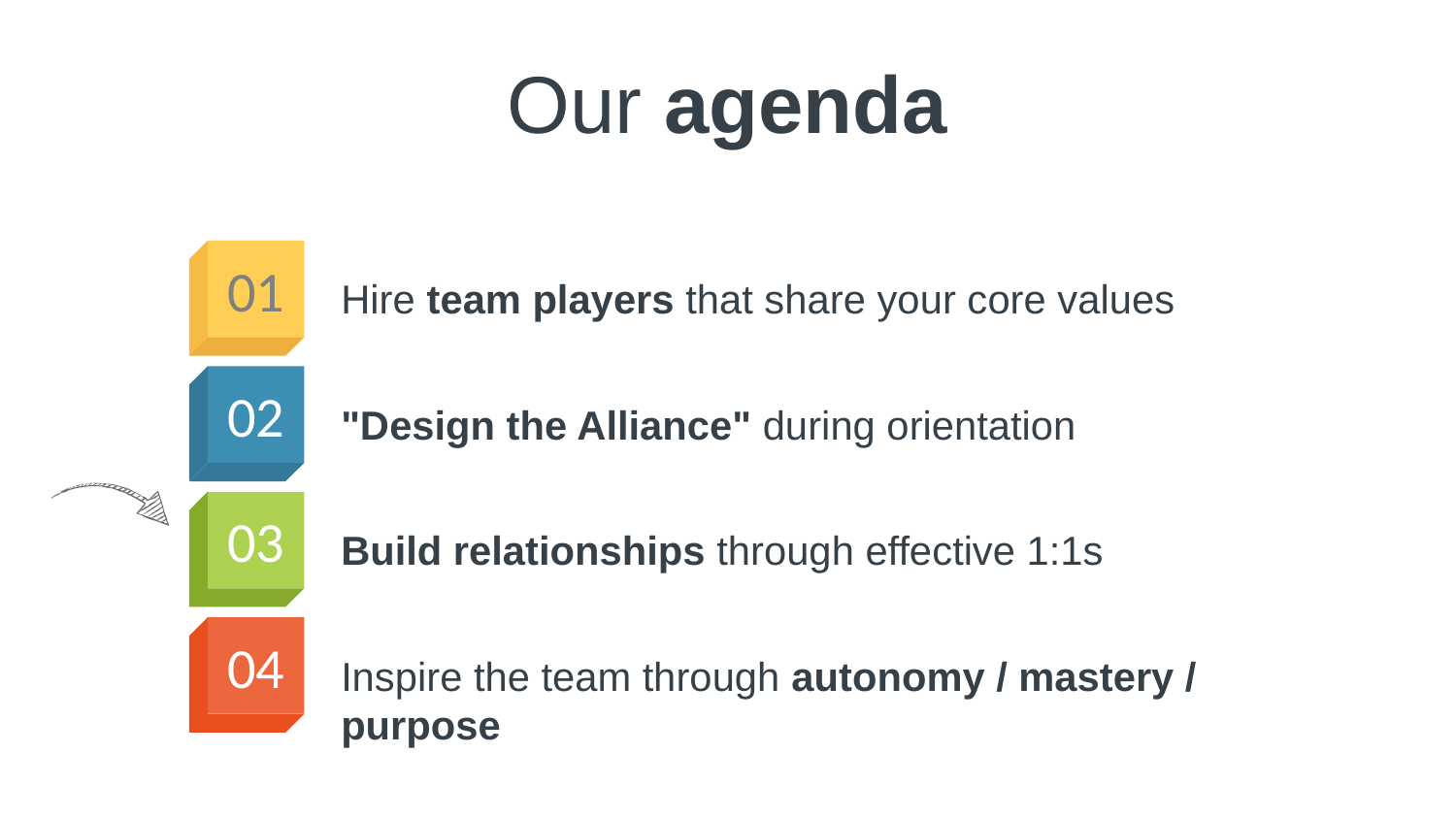

# Our agenda

01
Hire team players that share your core values

02
"Design the Alliance" during orientation

03
Build relationships through effective 1:1s

04
Inspire the team through autonomy / mastery / purpose